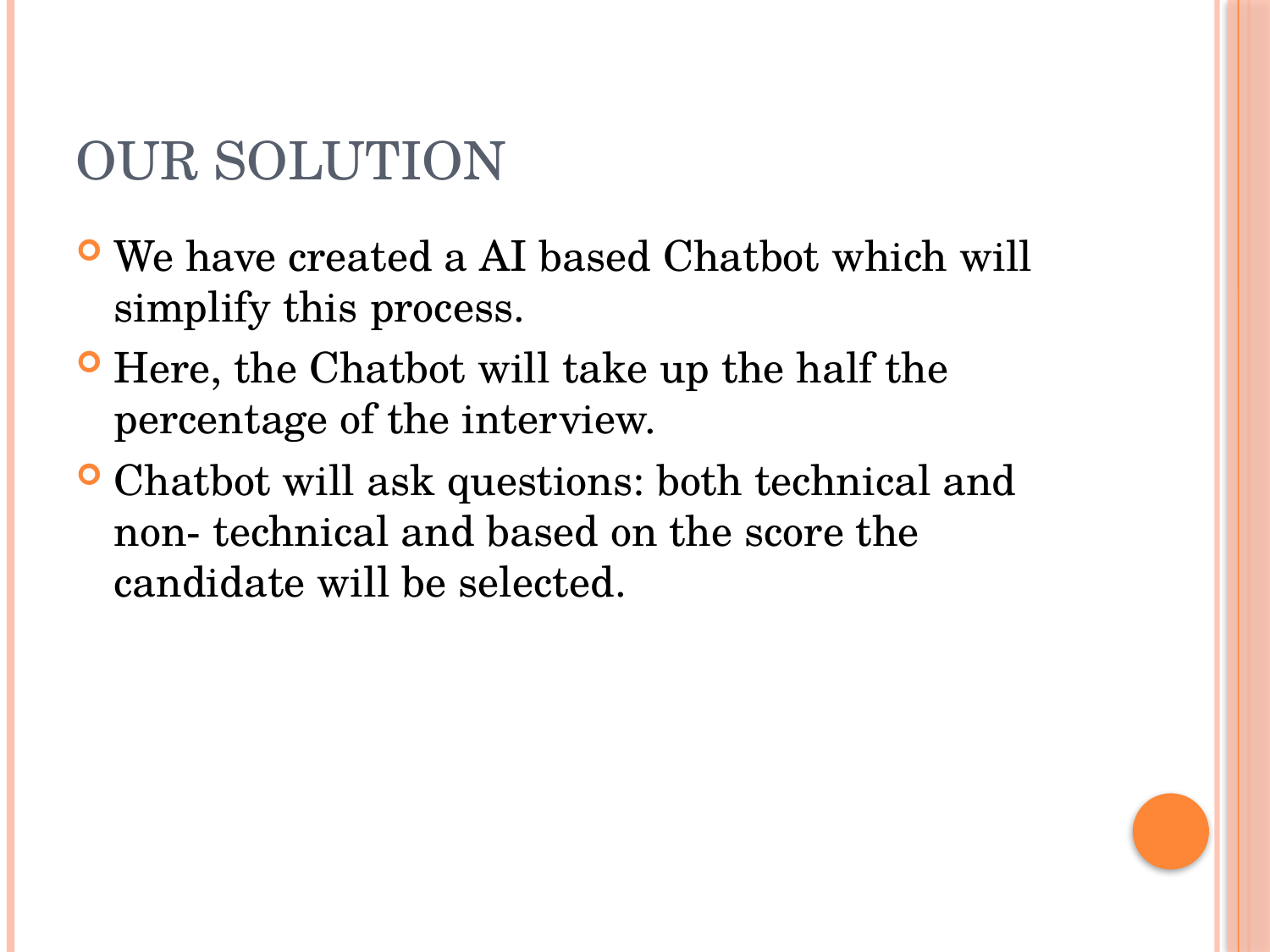

# OUR SOLUTION
We have created a AI based Chatbot which will simplify this process.
Here, the Chatbot will take up the half the percentage of the interview.
Chatbot will ask questions: both technical and non- technical and based on the score the candidate will be selected.